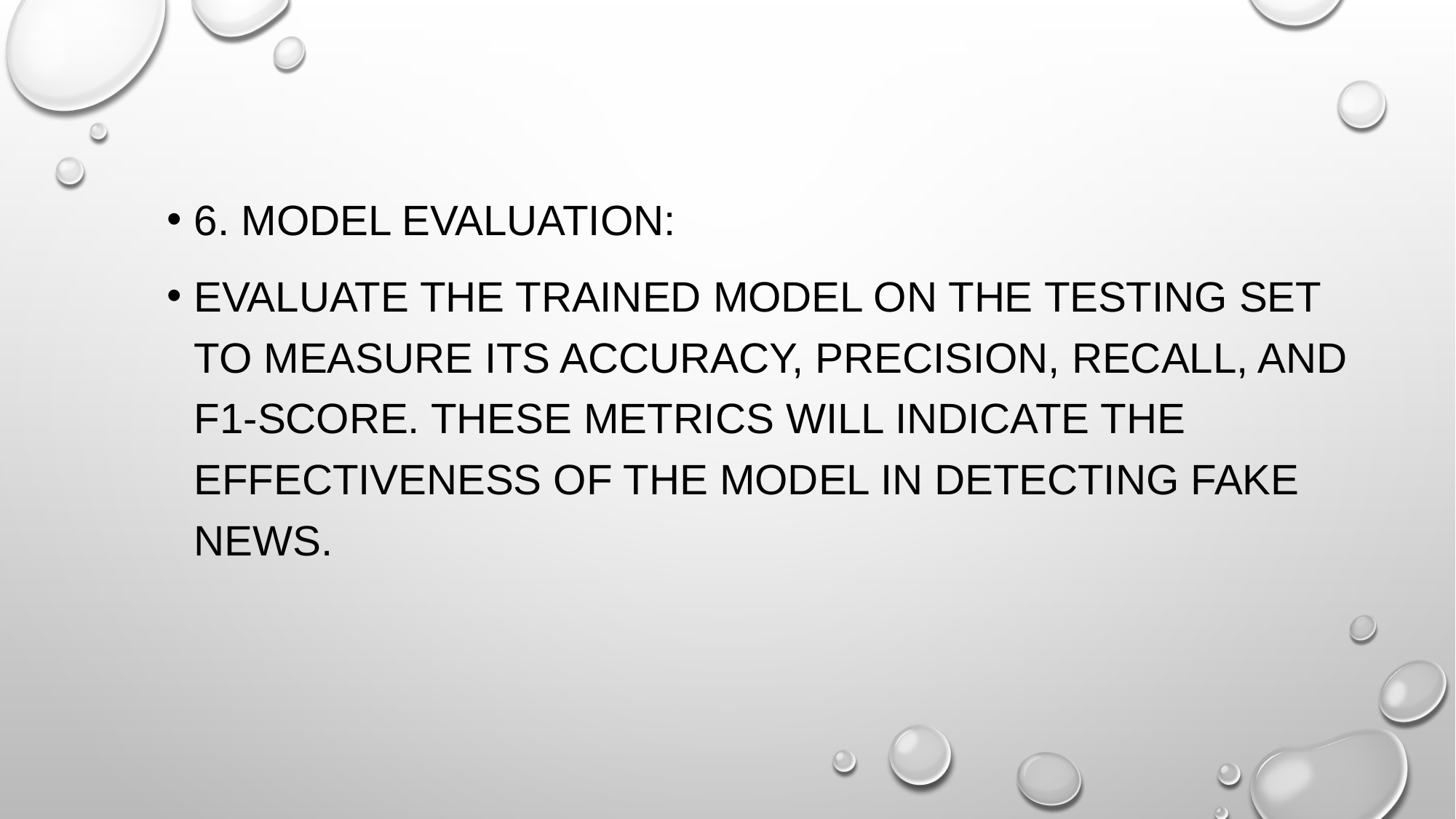

6. Model Evaluation:
Evaluate the trained model on the testing set to measure its accuracy, precision, recall, and F1-score. These metrics will indicate the effectiveness of the model in detecting fake news.